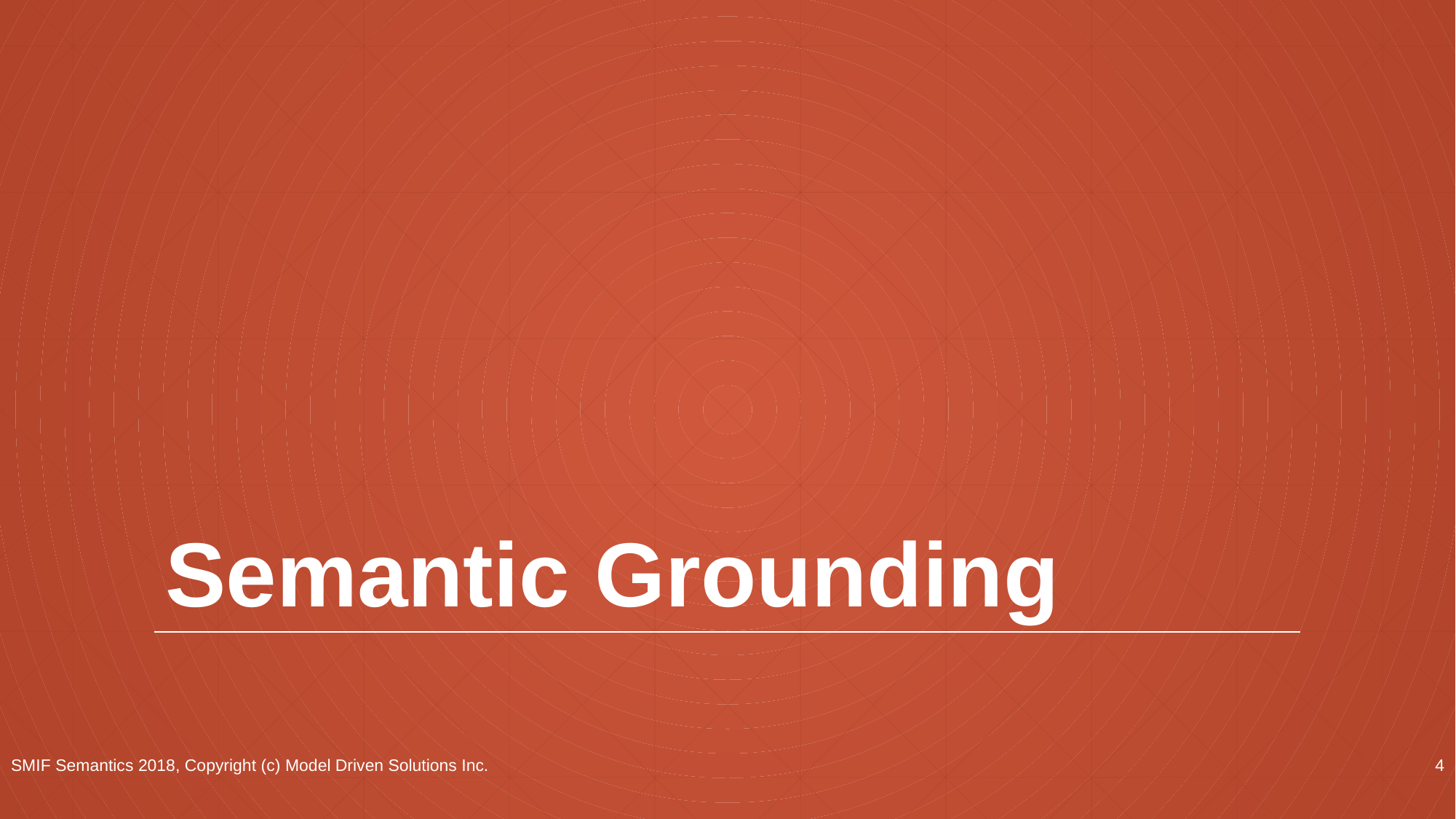

# Semantic Grounding

SMIF Semantics 2018, Copyright (c) Model Driven Solutions Inc.
4